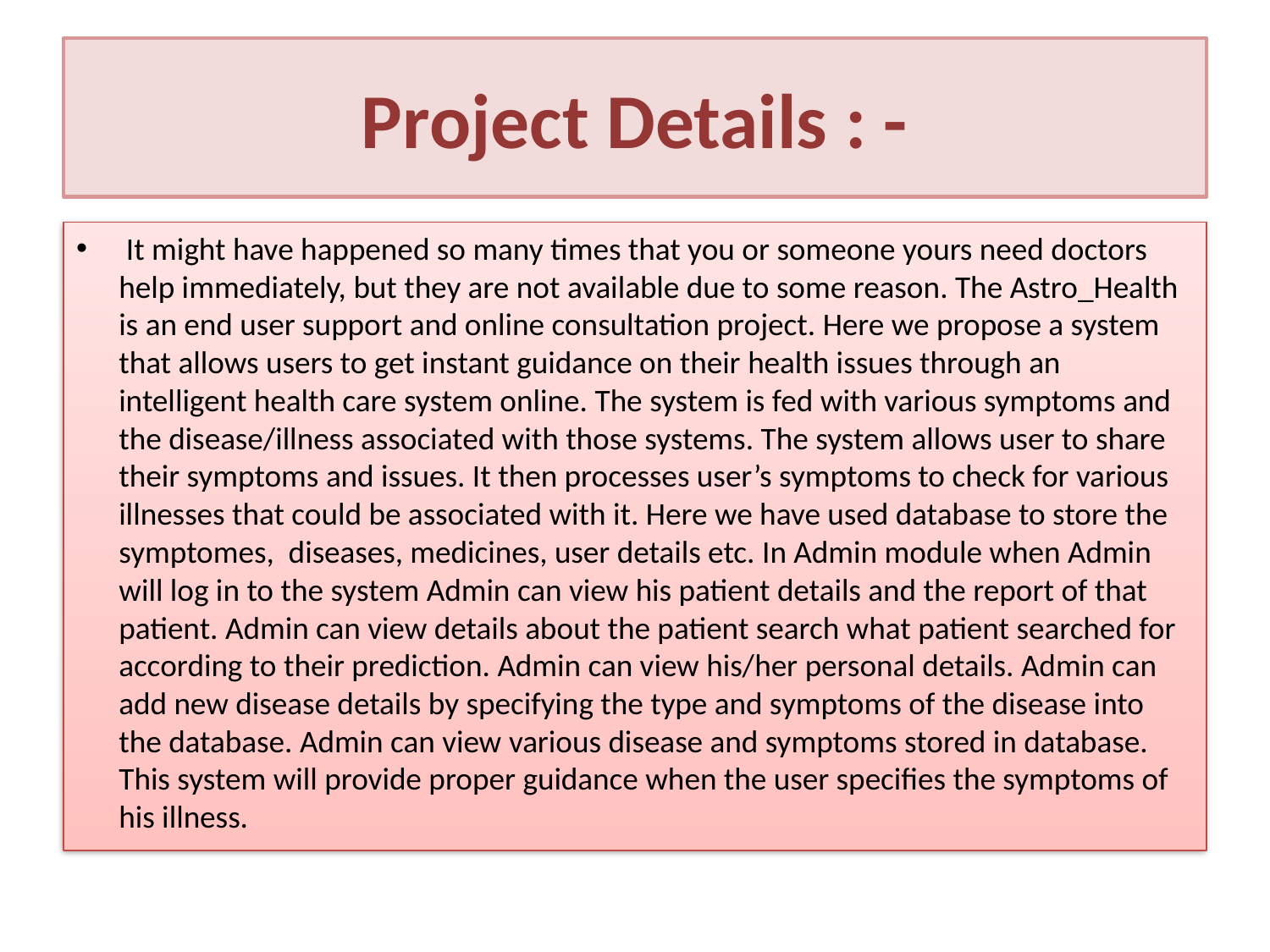

# Project Details : -
 It might have happened so many times that you or someone yours need doctors help immediately, but they are not available due to some reason. The Astro_Health is an end user support and online consultation project. Here we propose a system that allows users to get instant guidance on their health issues through an intelligent health care system online. The system is fed with various symptoms and the disease/illness associated with those systems. The system allows user to share their symptoms and issues. It then processes user’s symptoms to check for various illnesses that could be associated with it. Here we have used database to store the symptomes,  diseases, medicines, user details etc. In Admin module when Admin will log in to the system Admin can view his patient details and the report of that patient. Admin can view details about the patient search what patient searched for according to their prediction. Admin can view his/her personal details. Admin can add new disease details by specifying the type and symptoms of the disease into the database. Admin can view various disease and symptoms stored in database. This system will provide proper guidance when the user specifies the symptoms of his illness.